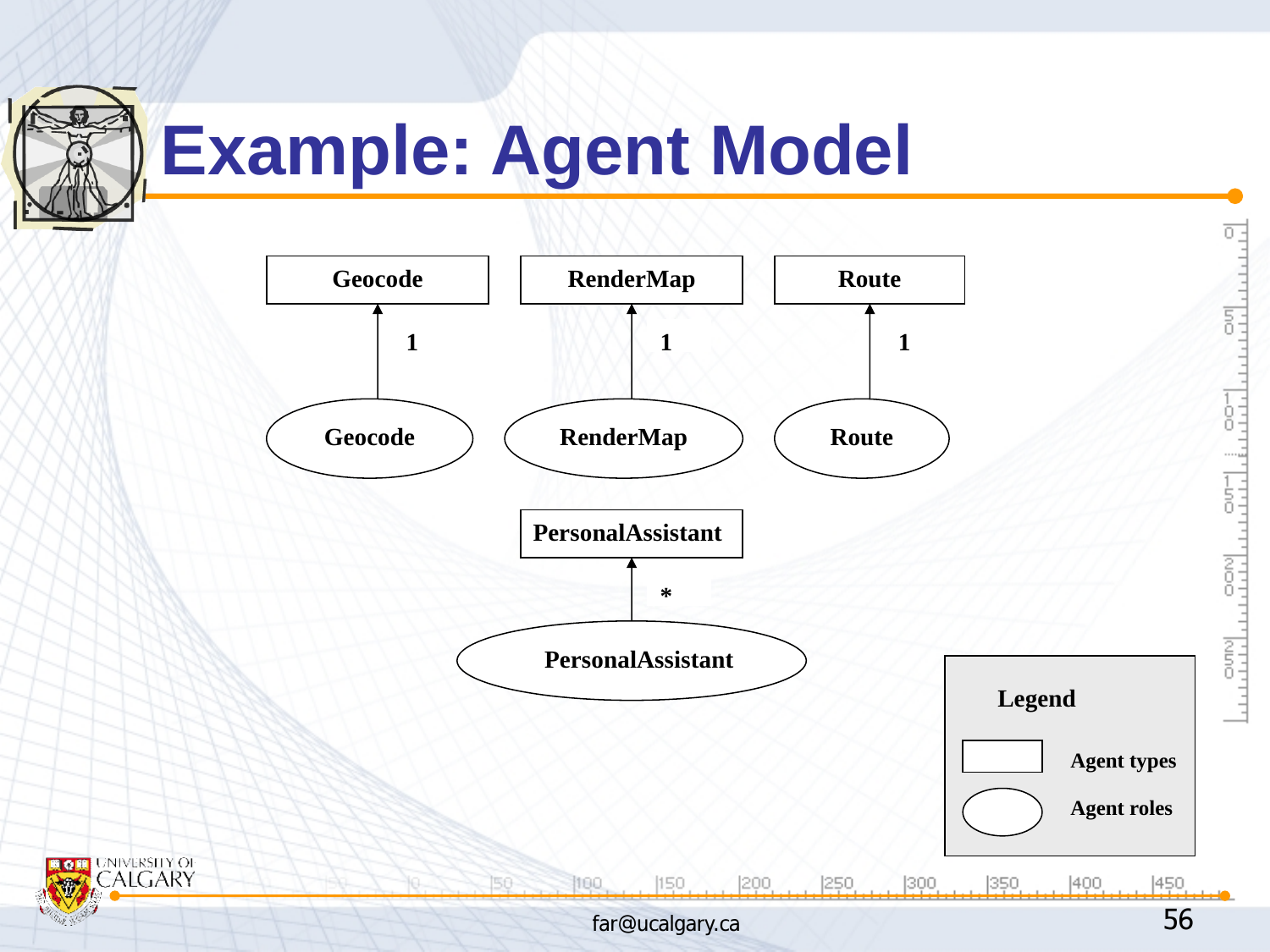

# Example: Agent Model
Geocode
RenderMap
Route

1
1
1

Geocode
RenderMap
Route
PersonalAssistant

*

PersonalAssistant

Legend

Agent types

Agent roles
far@ucalgary.ca
56